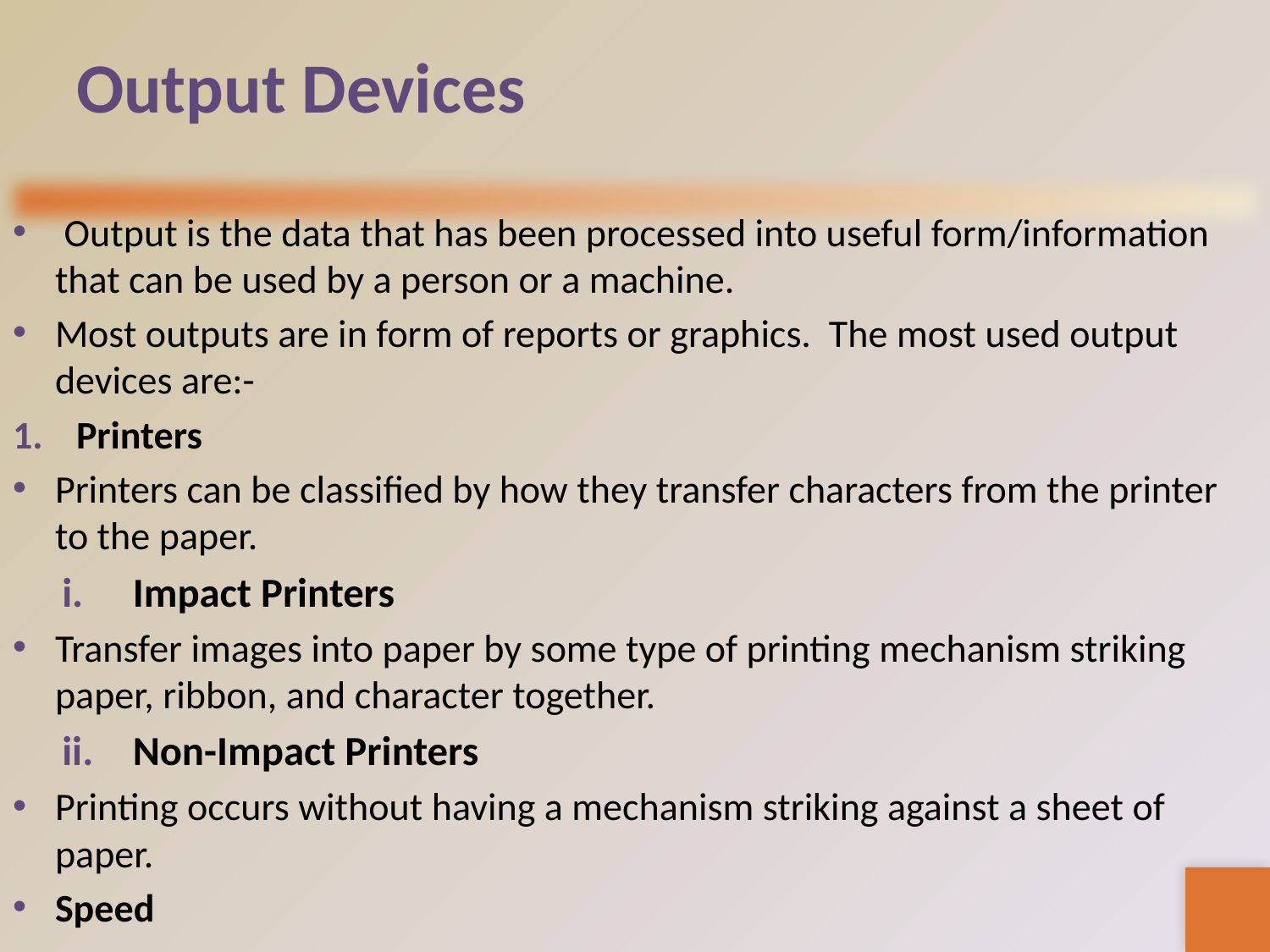

# Output Devices
 Output is the data that has been processed into useful form/information that can be used by a person or a machine.
Most outputs are in form of reports or graphics.  The most used output devices are:-
Printers
Printers can be classified by how they transfer characters from the printer to the paper.
Impact Printers
Transfer images into paper by some type of printing mechanism striking paper, ribbon, and character together.
Non-Impact Printers
Printing occurs without having a mechanism striking against a sheet of paper.
Speed